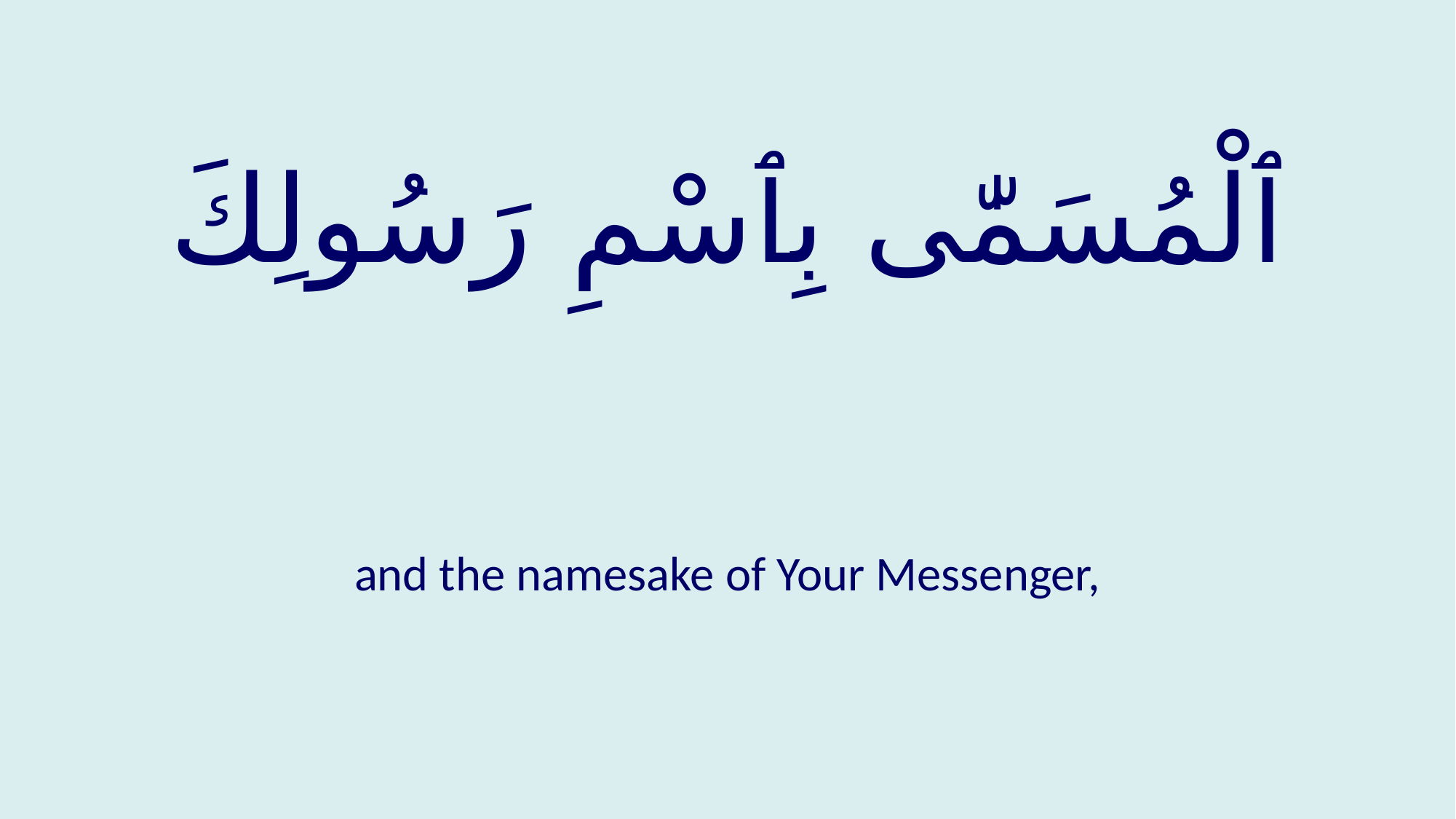

# ٱلْمُسَمّٰى بِٱسْمِ رَسُولِكَ
and the namesake of Your Messenger,